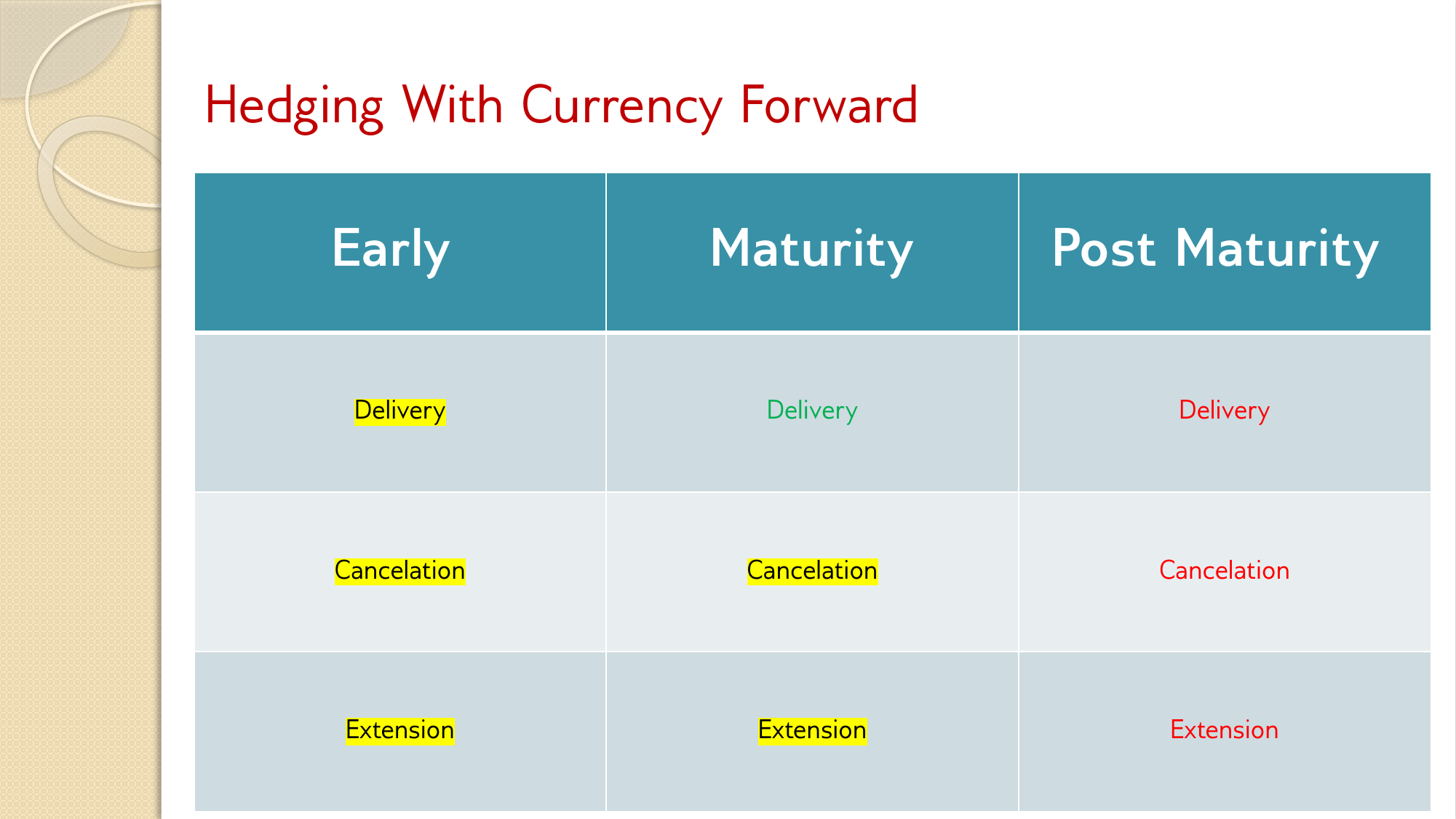

# Hedging With Currency Forward
| Early | Maturity | Post Maturity |
| --- | --- | --- |
| Delivery | Delivery | Delivery |
| Cancelation | Cancelation | Cancelation |
| Extension | Extension | Extension |